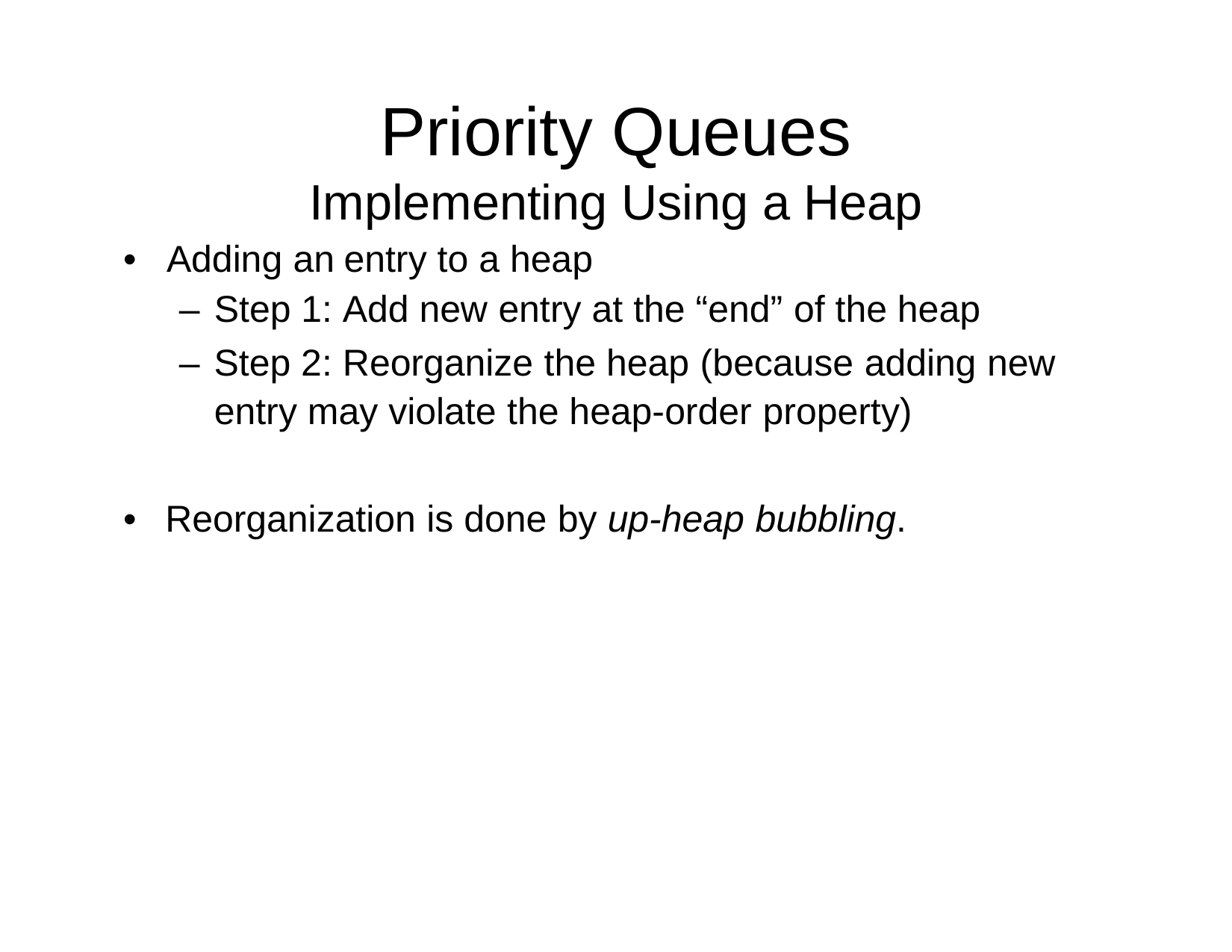

Priority
Queues
Implementing Using a Heap
•
Adding an
– Step 1:
– Step 2:
entry to a heap
Add new entry at the “end” of the heap
Reorganize the heap (because adding new
entry may violate the heap-order property)
•
Reorganization is done by up-heap bubbling.